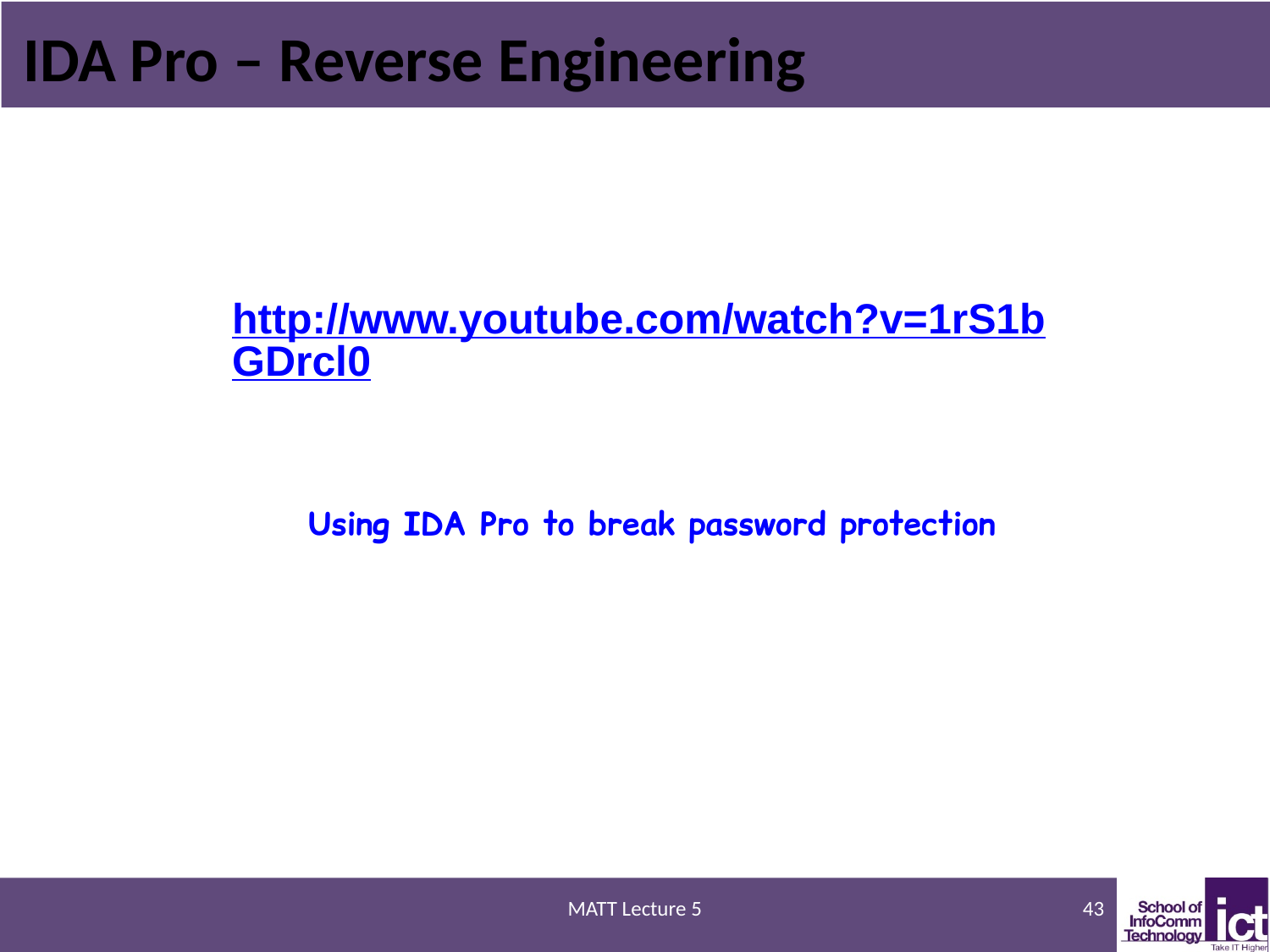

# IDA Pro – Reverse Engineering
http://www.youtube.com/watch?v=1rS1bGDrcl0
Using IDA Pro to break password protection
MATT Lecture 5
43